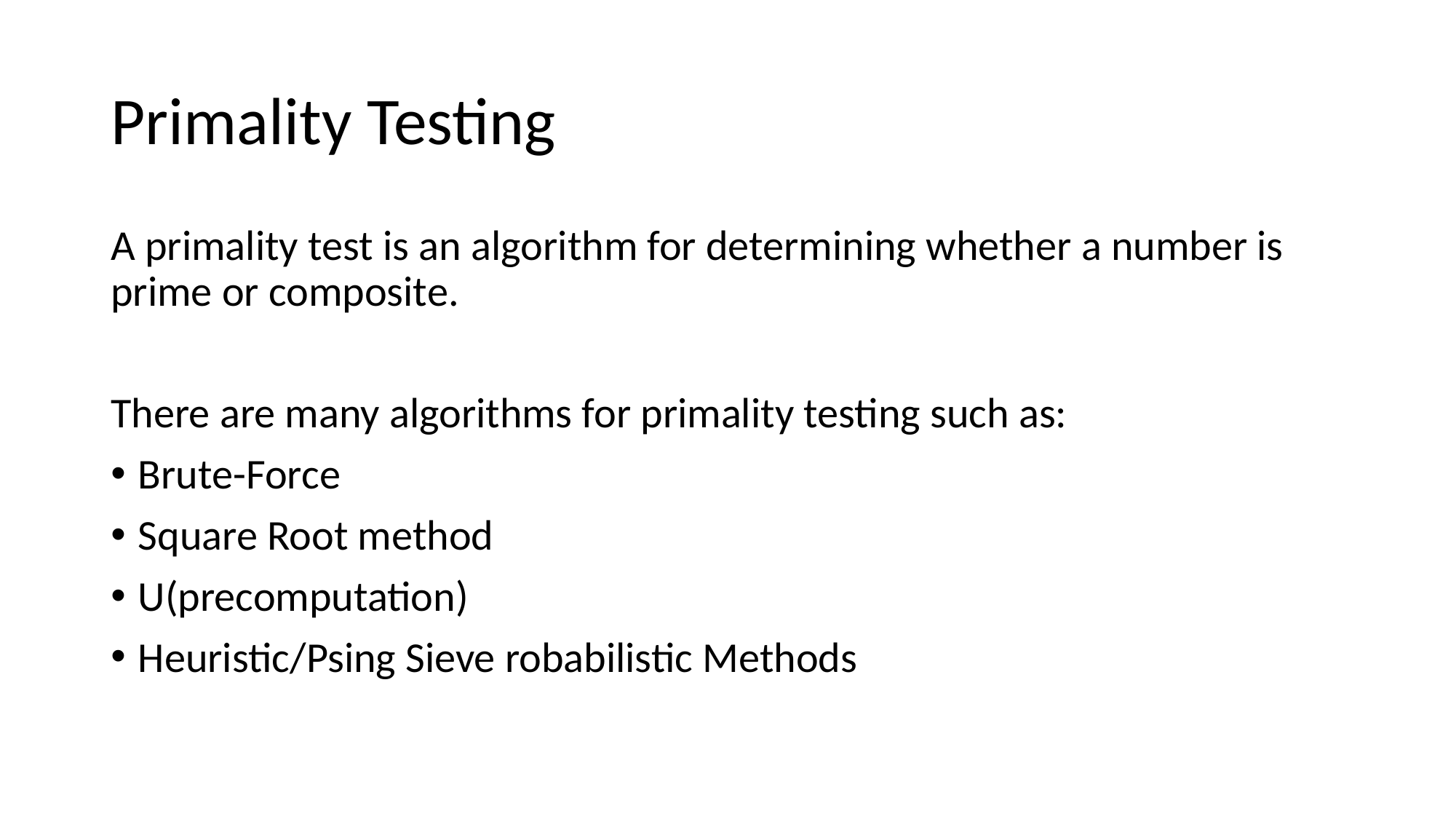

# Primality Testing
A primality test is an algorithm for determining whether a number is prime or composite.

There are many algorithms for primality testing such as:
Brute-Force
Square Root method
U(precomputation)
Heuristic/Psing Sieve robabilistic Methods